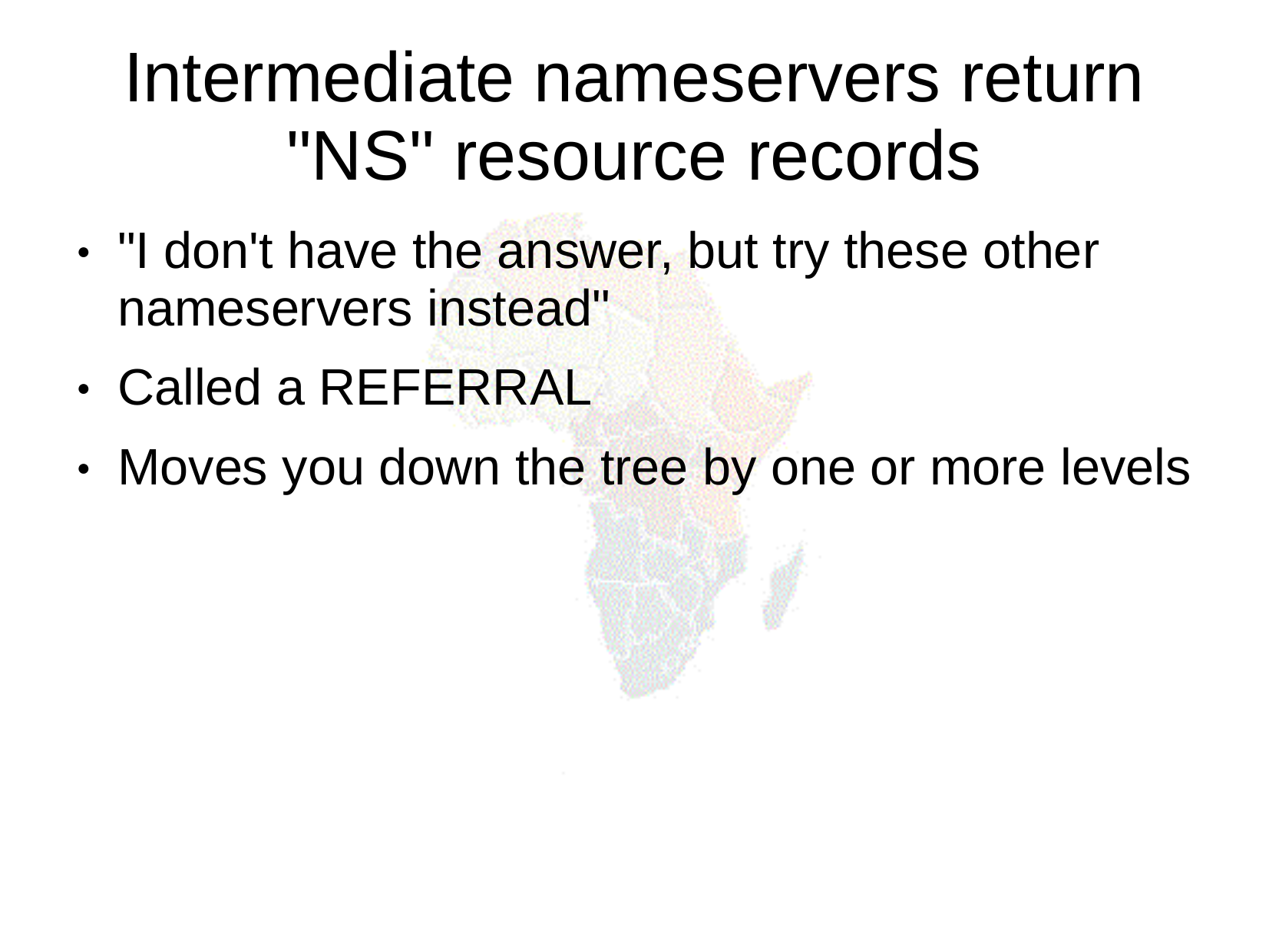

Intermediate nameservers return "NS" resource records
"I don't have the answer, but try these other nameservers instead"
Called a REFERRAL
Moves you down the tree by one or more levels